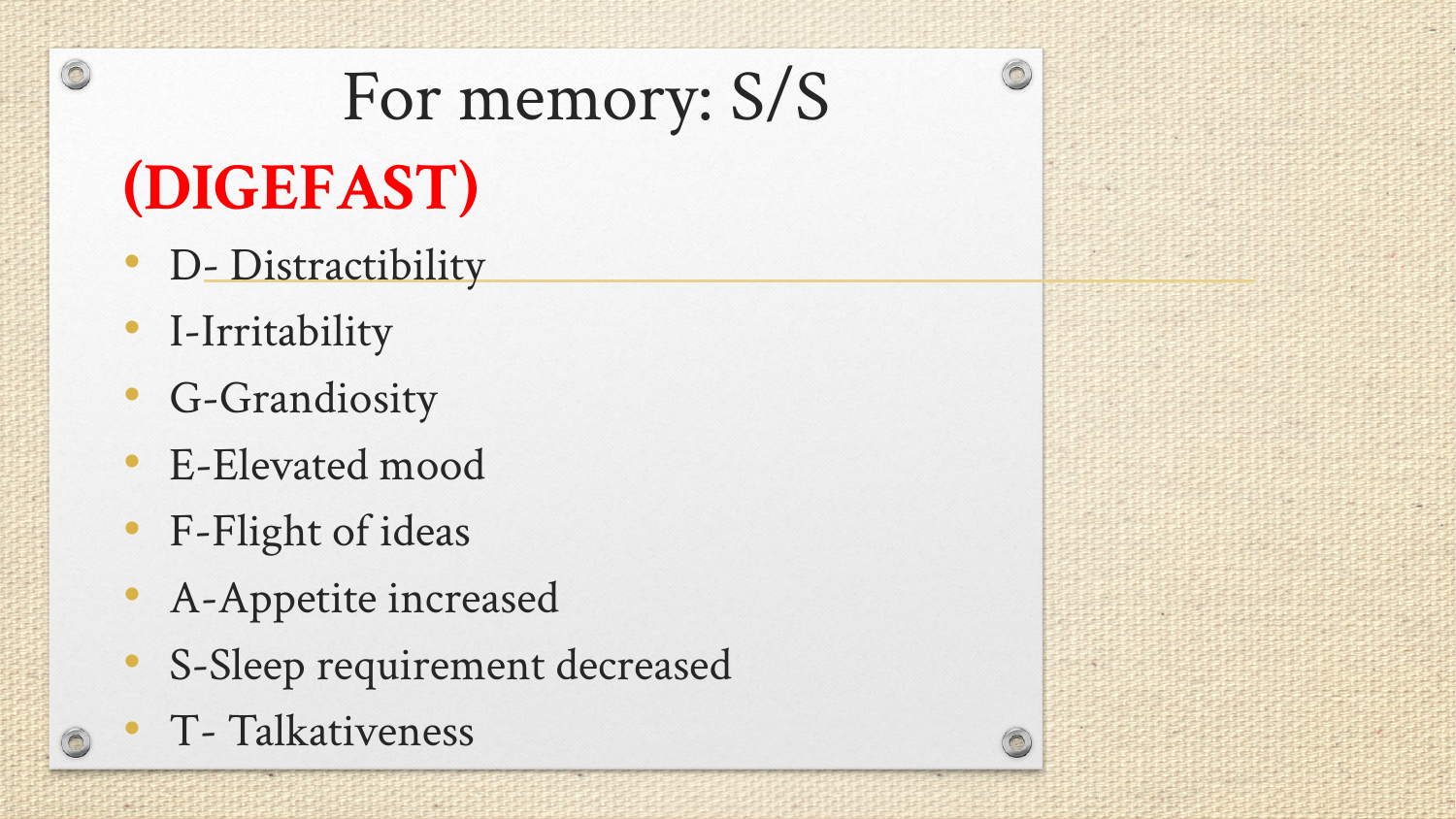

# For memory: S/S
(DIGEFAST)
D- Distractibility
I-Irritability
G-Grandiosity
E-Elevated mood
F-Flight of ideas
A-Appetite increased
S-Sleep requirement decreased
T- Talkativeness